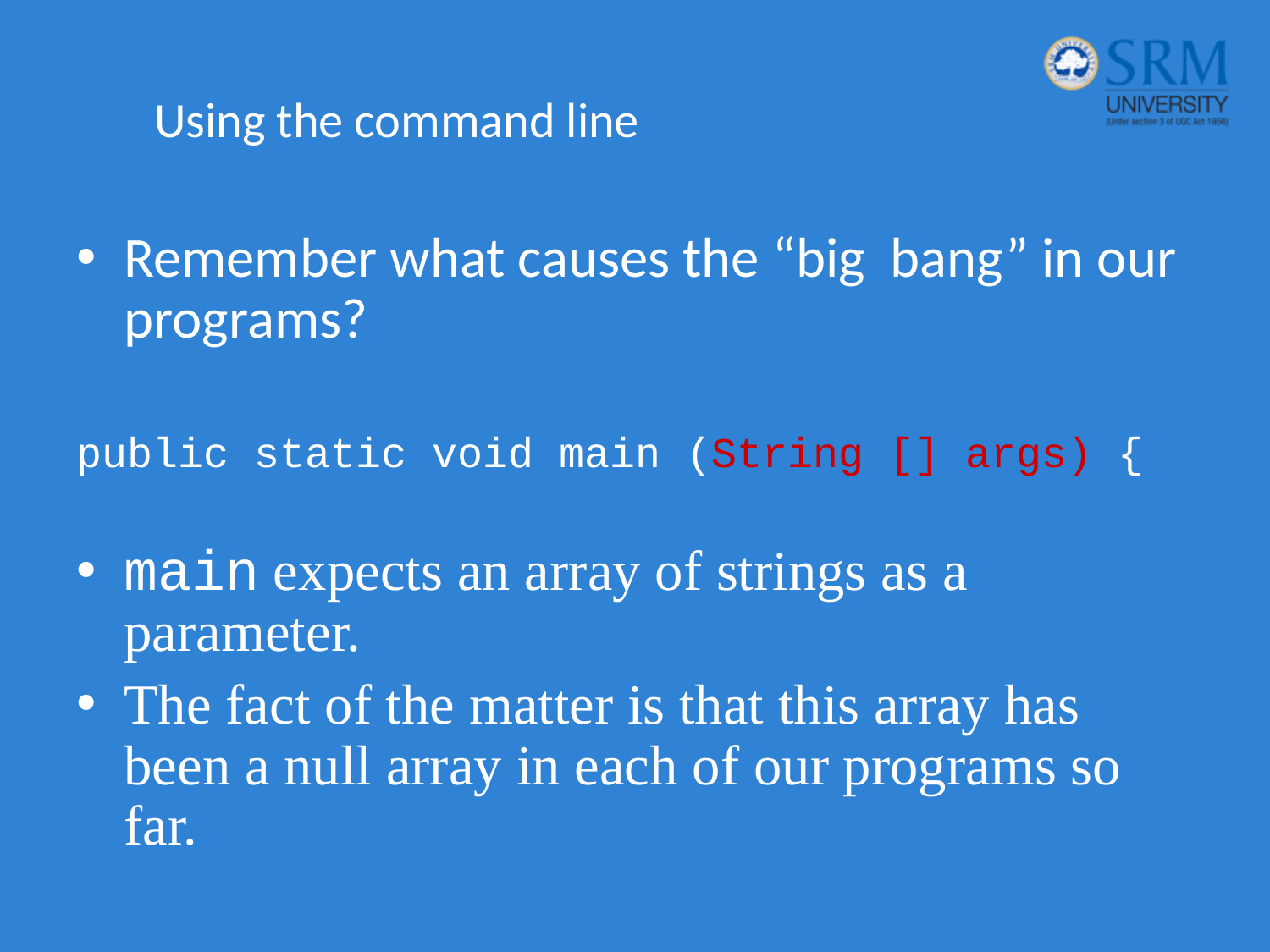

# Using the command line
Remember what causes the “big  bang” in our programs?

public static void main (String [] args) {

main expects an array of strings as a parameter.
The fact of the matter is that this array has been a null array in each of our programs so far.